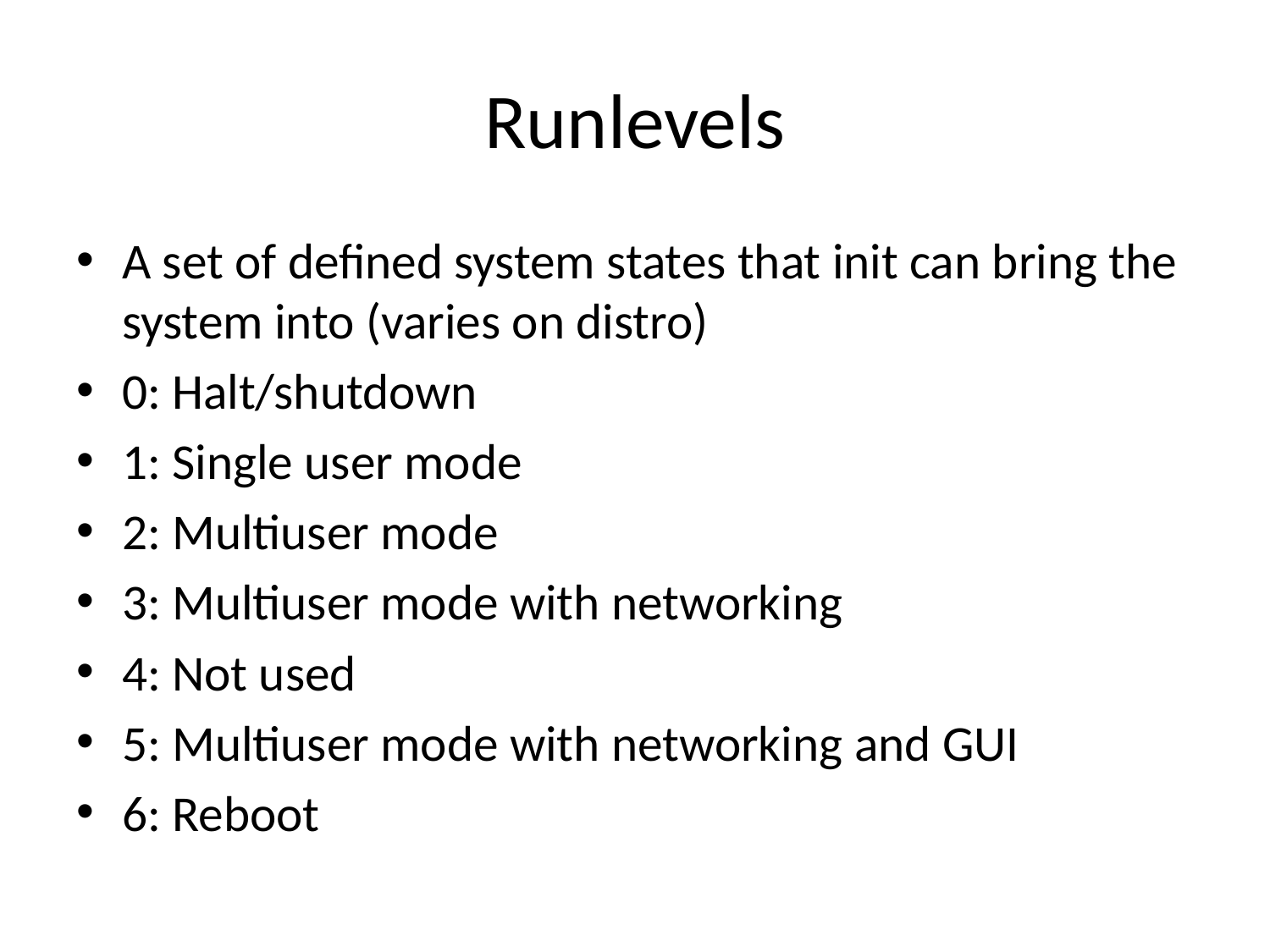

# Runlevels
A set of defined system states that init can bring the system into (varies on distro)
0: Halt/shutdown
1: Single user mode
2: Multiuser mode
3: Multiuser mode with networking
4: Not used
5: Multiuser mode with networking and GUI
6: Reboot